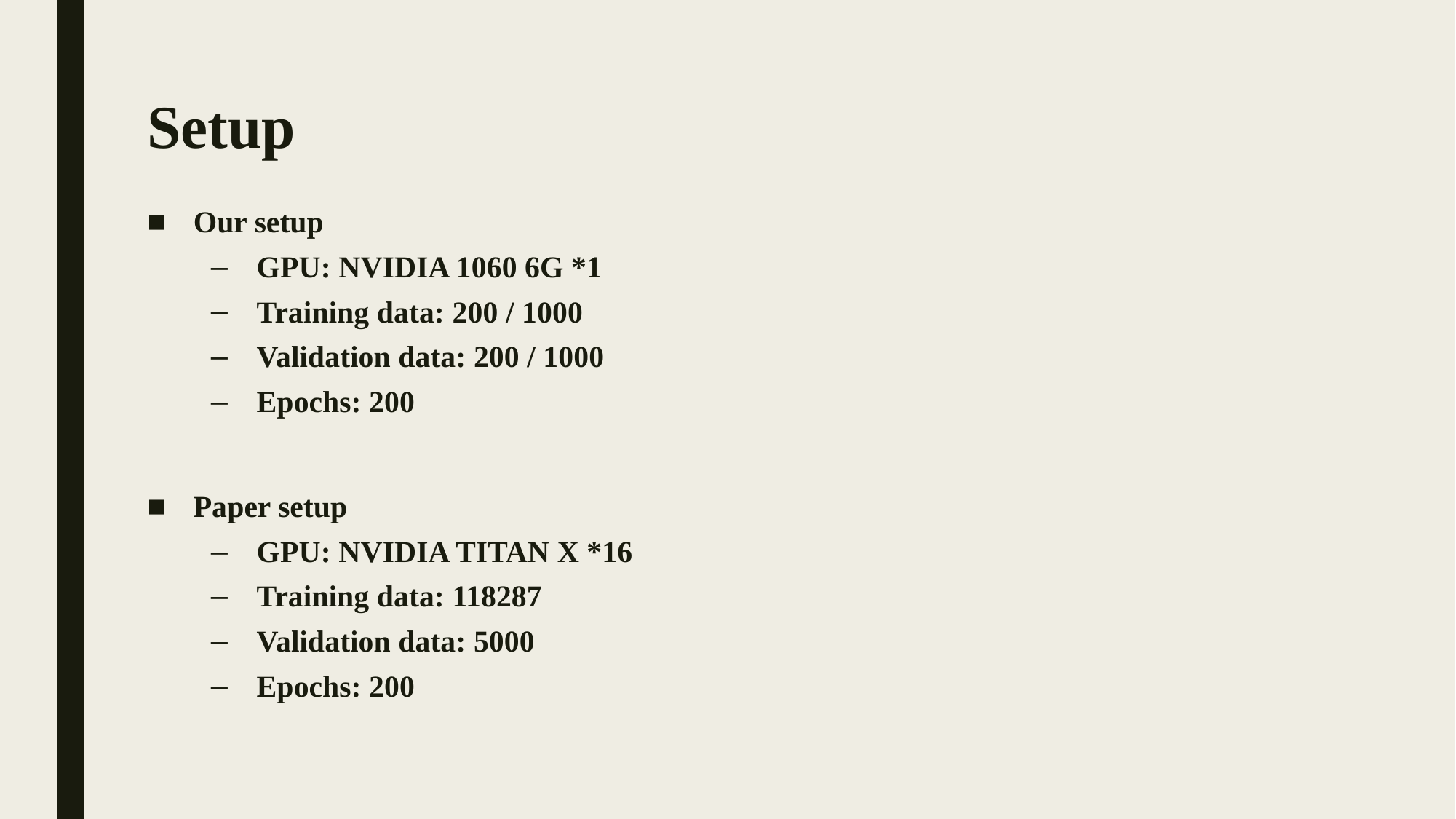

Setup
Our setup
GPU: NVIDIA 1060 6G *1
Training data: 200 / 1000
Validation data: 200 / 1000
Epochs: 200

Paper setup
GPU: NVIDIA TITAN X *16
Training data: 118287
Validation data: 5000
Epochs: 200